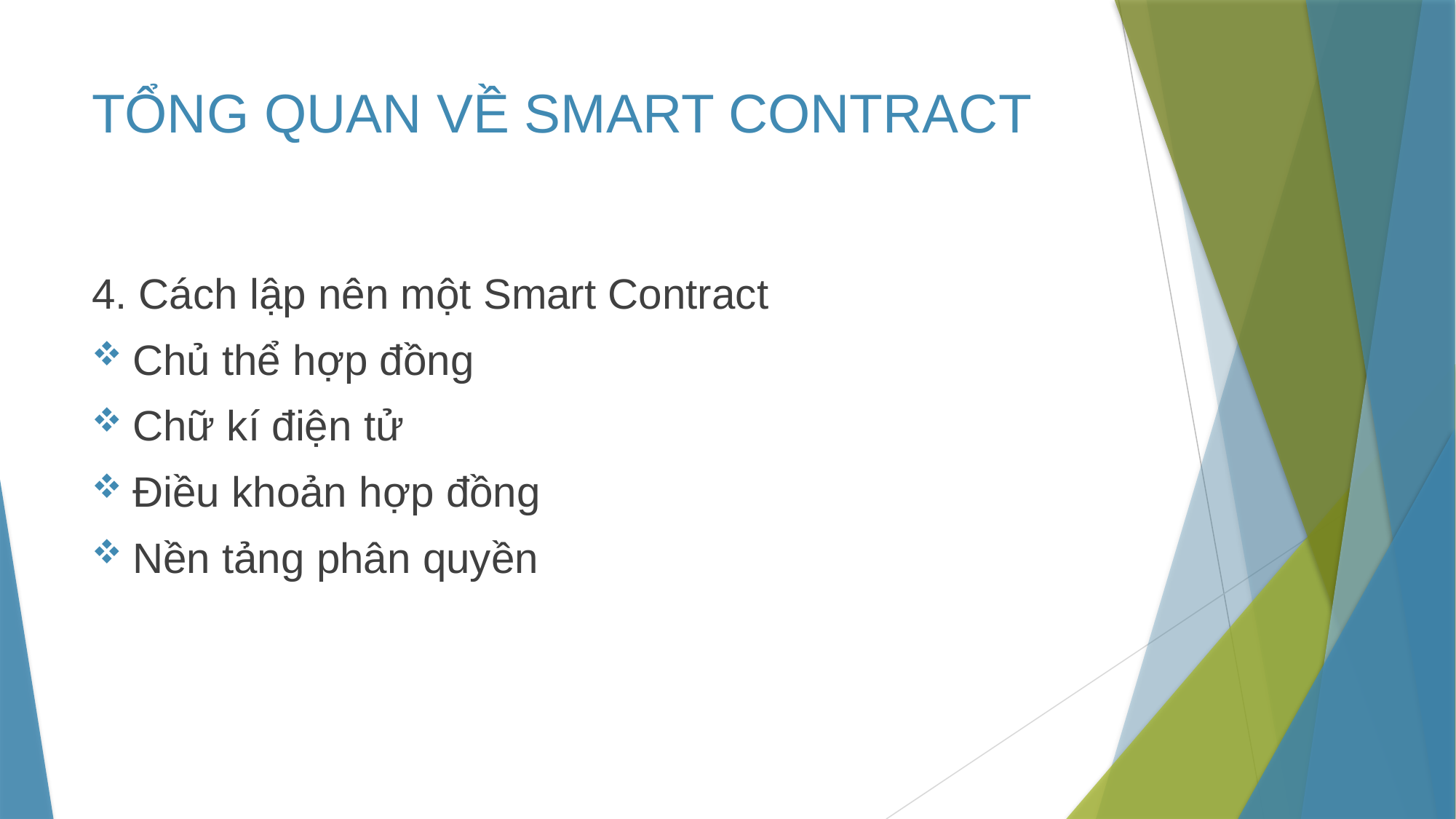

# TỔNG QUAN VỀ SMART CONTRACT
4. Cách lập nên một Smart Contract
Chủ thể hợp đồng
Chữ kí điện tử
Điều khoản hợp đồng
Nền tảng phân quyền